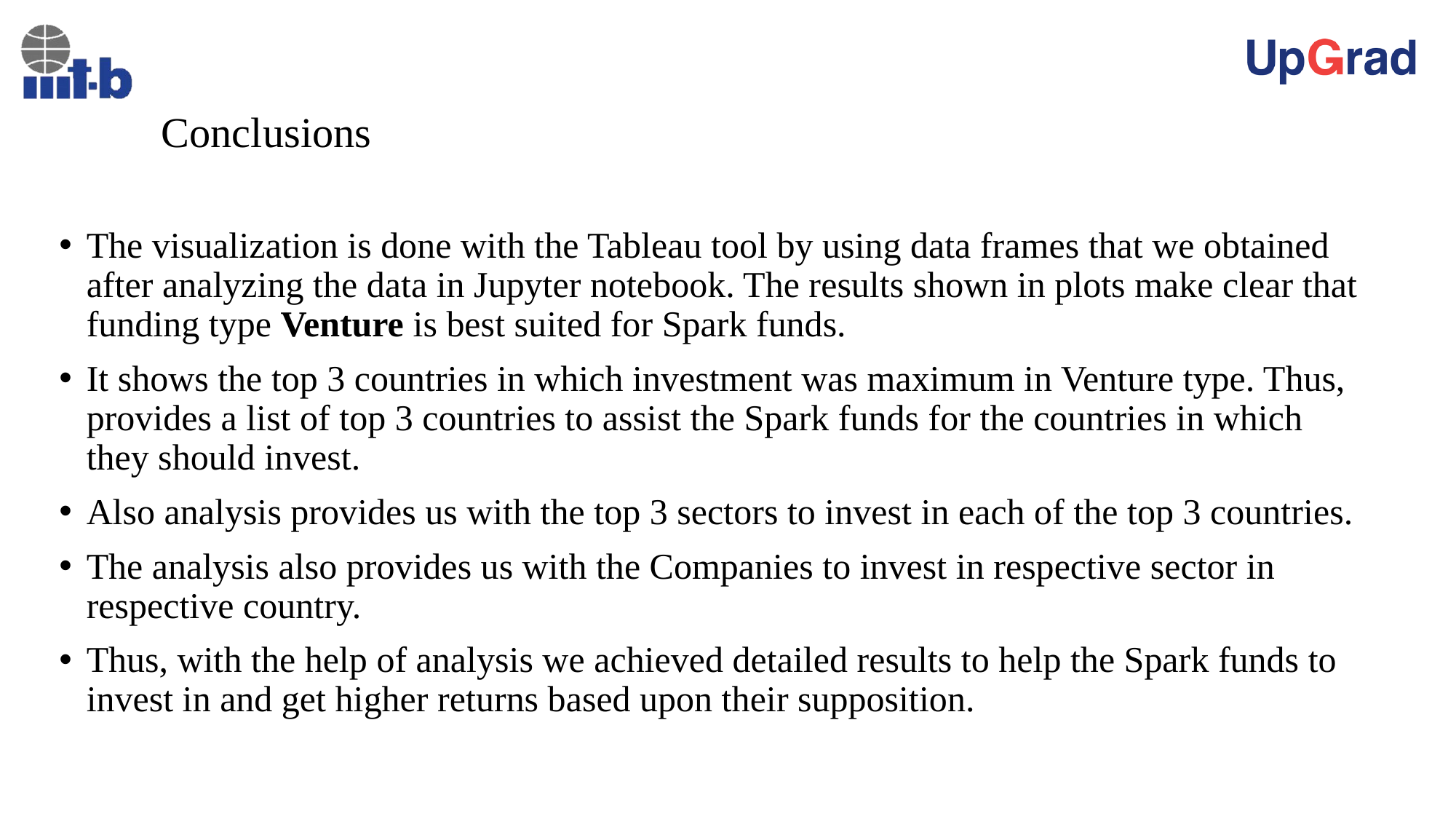

Conclusions
The visualization is done with the Tableau tool by using data frames that we obtained after analyzing the data in Jupyter notebook. The results shown in plots make clear that funding type Venture is best suited for Spark funds.
It shows the top 3 countries in which investment was maximum in Venture type. Thus, provides a list of top 3 countries to assist the Spark funds for the countries in which they should invest.
Also analysis provides us with the top 3 sectors to invest in each of the top 3 countries.
The analysis also provides us with the Companies to invest in respective sector in respective country.
Thus, with the help of analysis we achieved detailed results to help the Spark funds to invest in and get higher returns based upon their supposition.